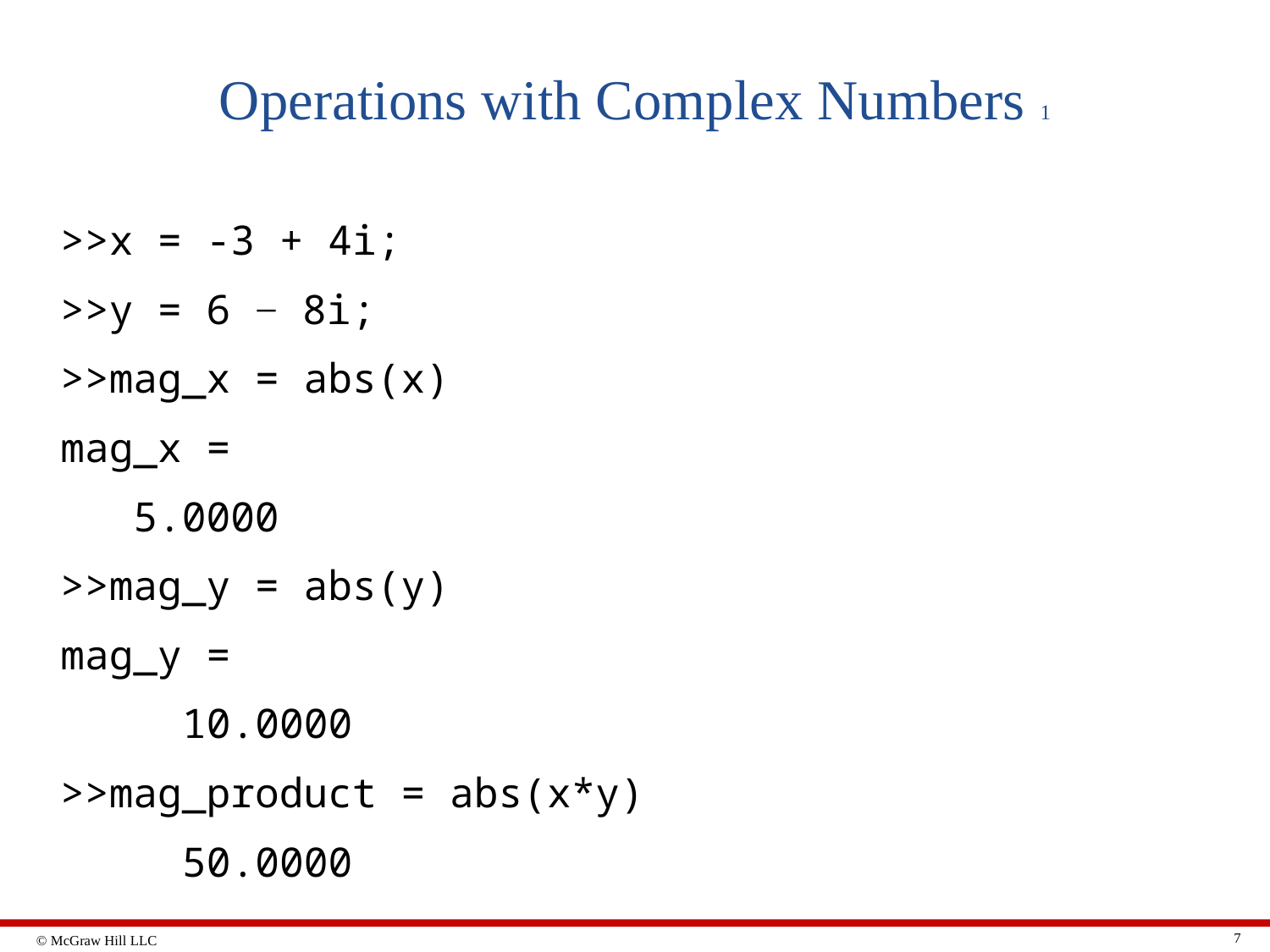

# Operations with Complex Numbers 1
>>x = -3 + 4i;
>>y = 6 − 8i;
>>mag_x = abs(x)
mag_x =
   5.0000
>>mag_y = abs(y)
mag_y =
	10.0000
>>mag_product = abs(x*y)
	50.0000
7